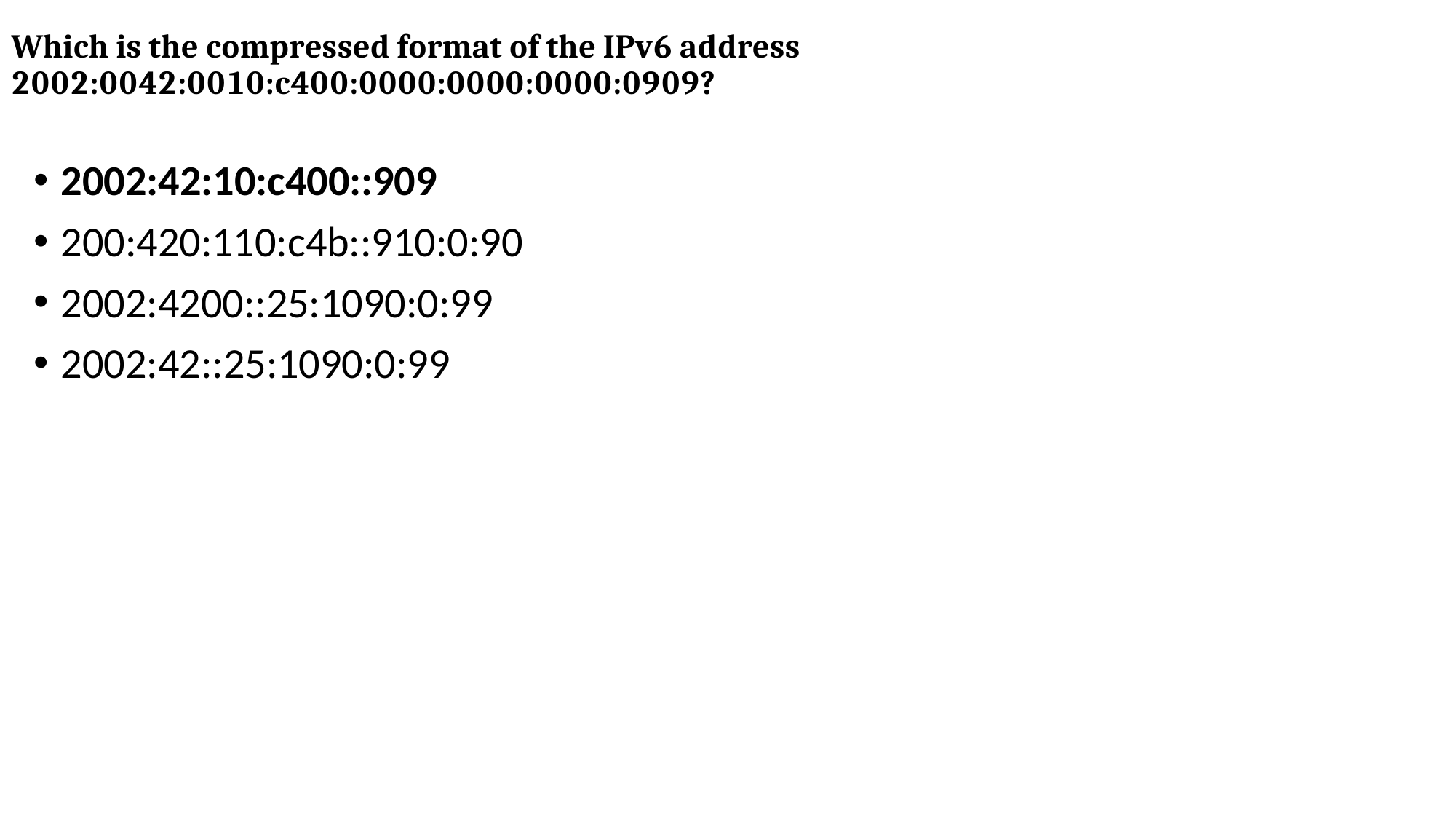

# Which is the compressed format of the IPv6 address 2002:0042:0010:c400:0000:0000:0000:0909?
2002:42:10:c400::909
200:420:110:c4b::910:0:90
2002:4200::25:1090:0:99
2002:42::25:1090:0:99